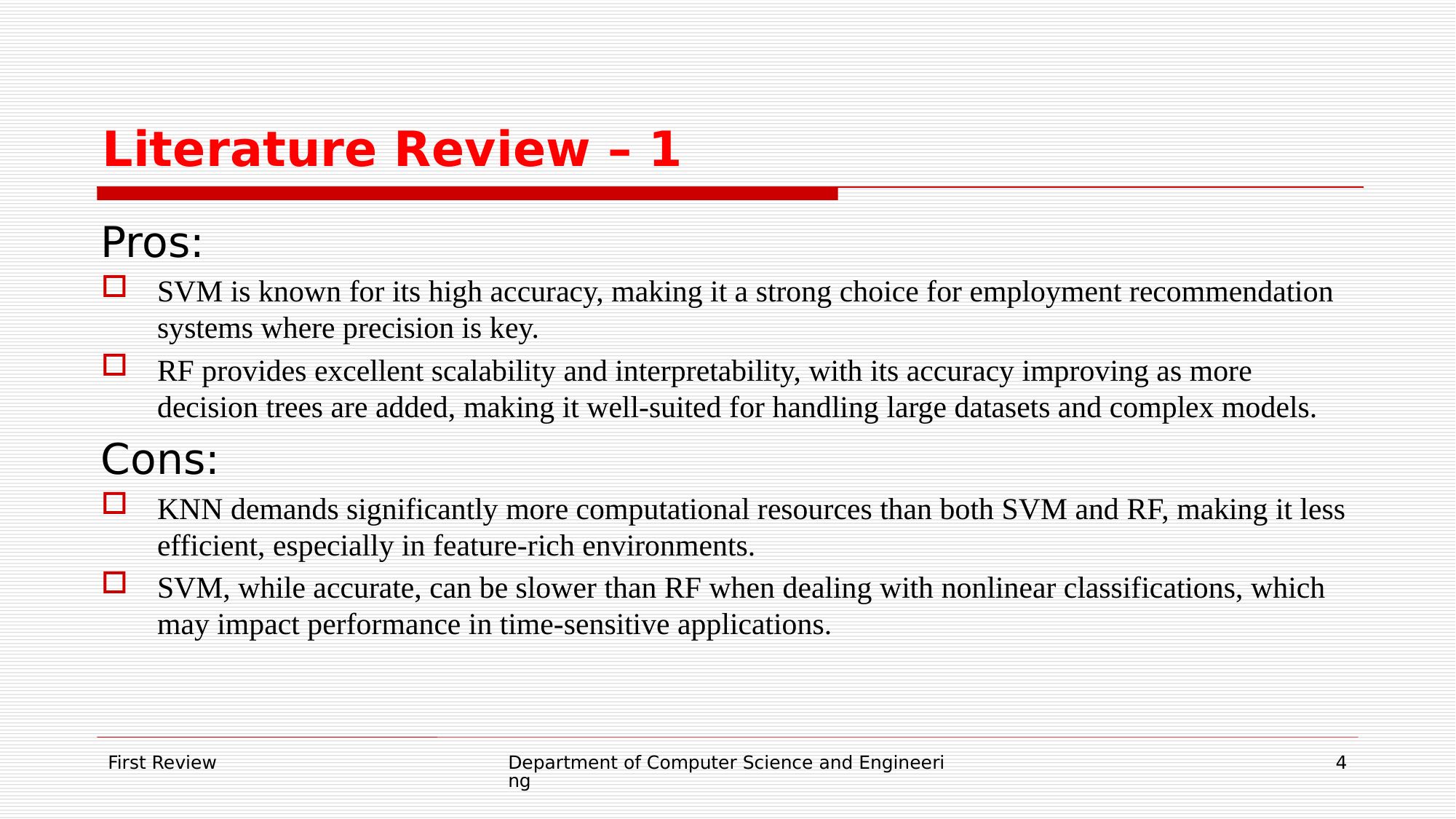

# Literature Review – 1
Pros:
SVM is known for its high accuracy, making it a strong choice for employment recommendation systems where precision is key.
RF provides excellent scalability and interpretability, with its accuracy improving as more decision trees are added, making it well-suited for handling large datasets and complex models.
Cons:
KNN demands significantly more computational resources than both SVM and RF, making it less efficient, especially in feature-rich environments.
SVM, while accurate, can be slower than RF when dealing with nonlinear classifications, which may impact performance in time-sensitive applications.

First Review
Department of Computer Science and Engineering
4